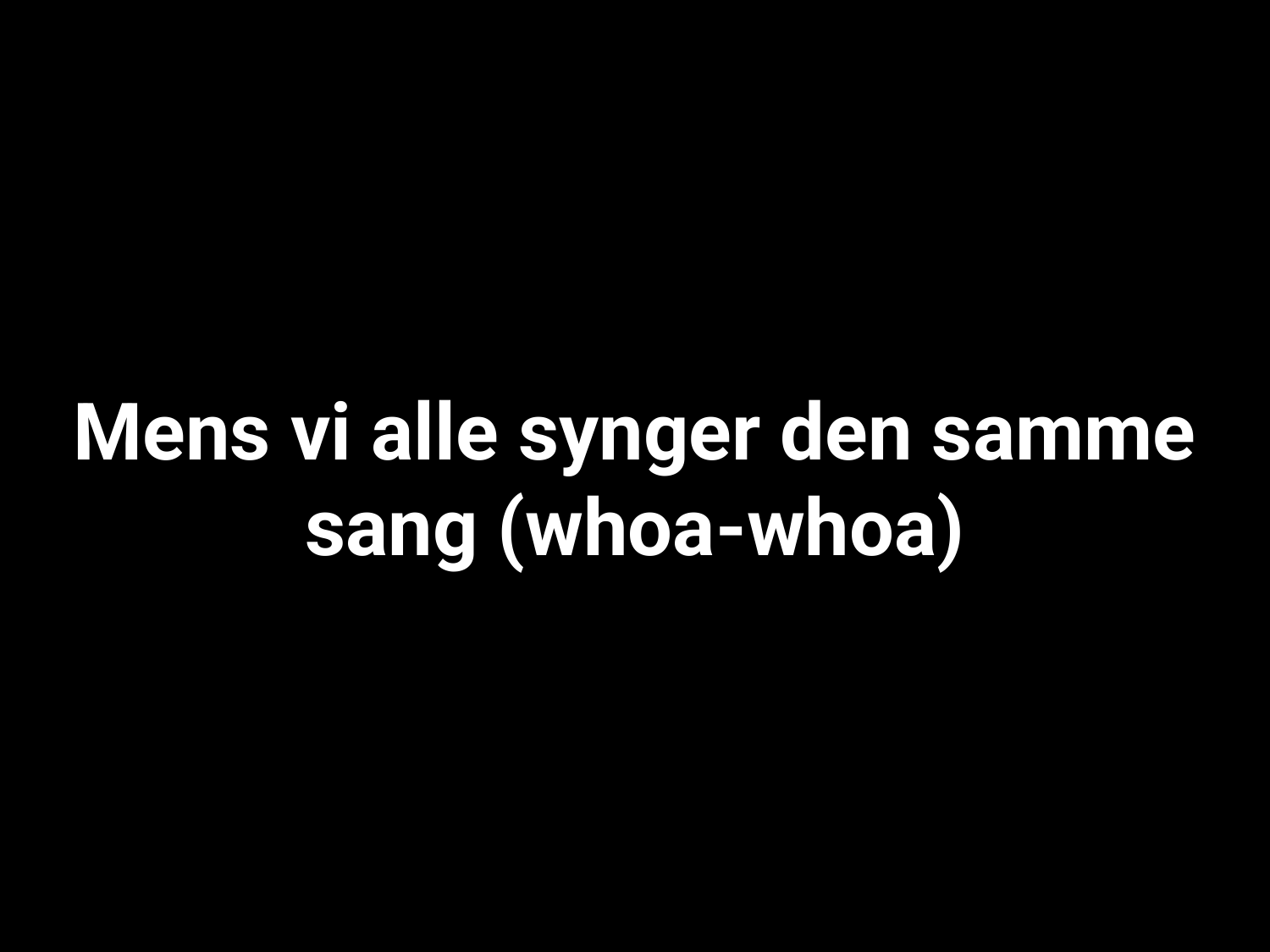

# Mens vi alle synger den samme sang (whoa-whoa)